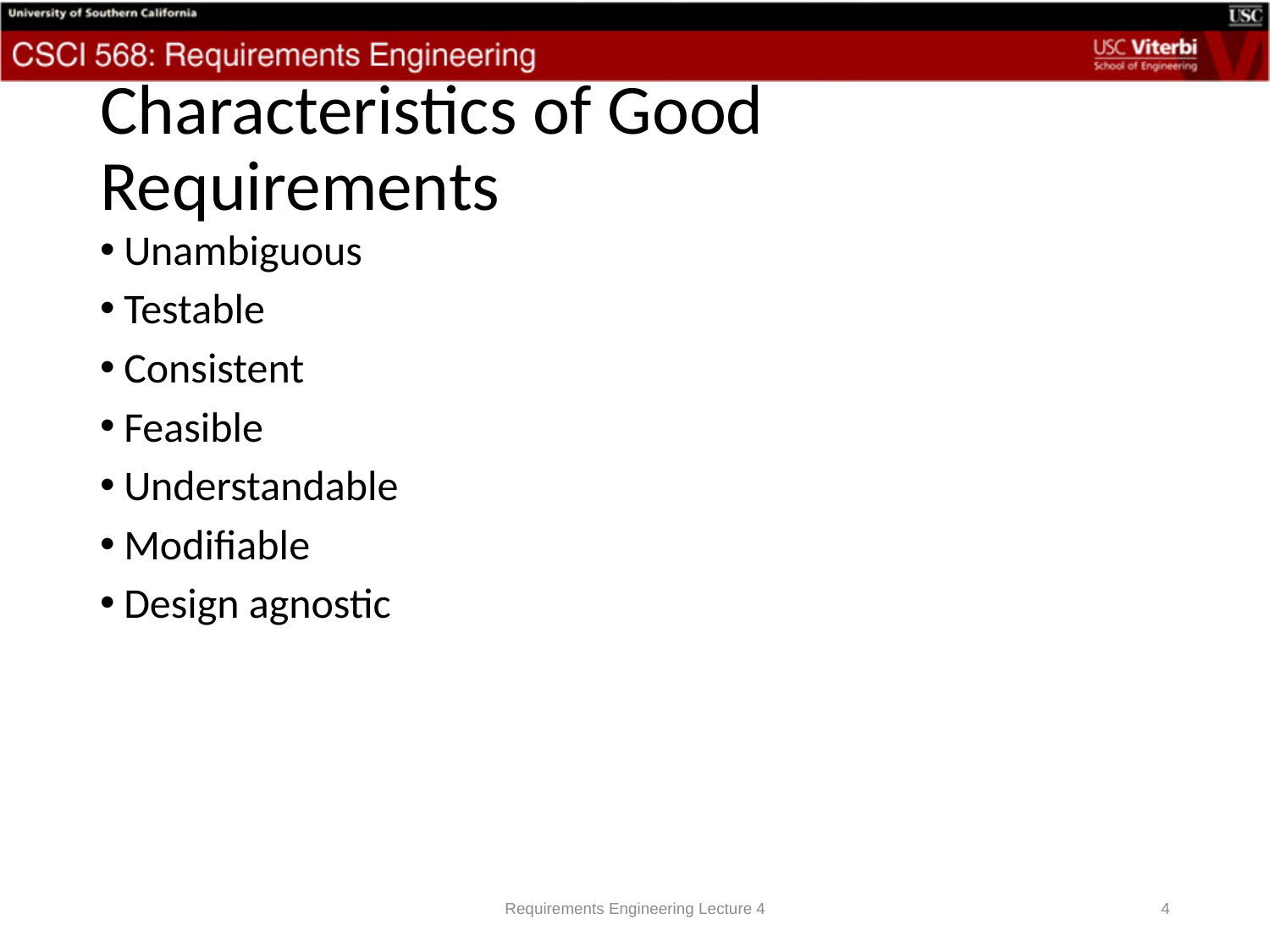

# Characteristics of Good Requirements
Unambiguous
Testable
Consistent
Feasible
Understandable
Modifiable
Design agnostic

Requirements Engineering Lecture 4
4